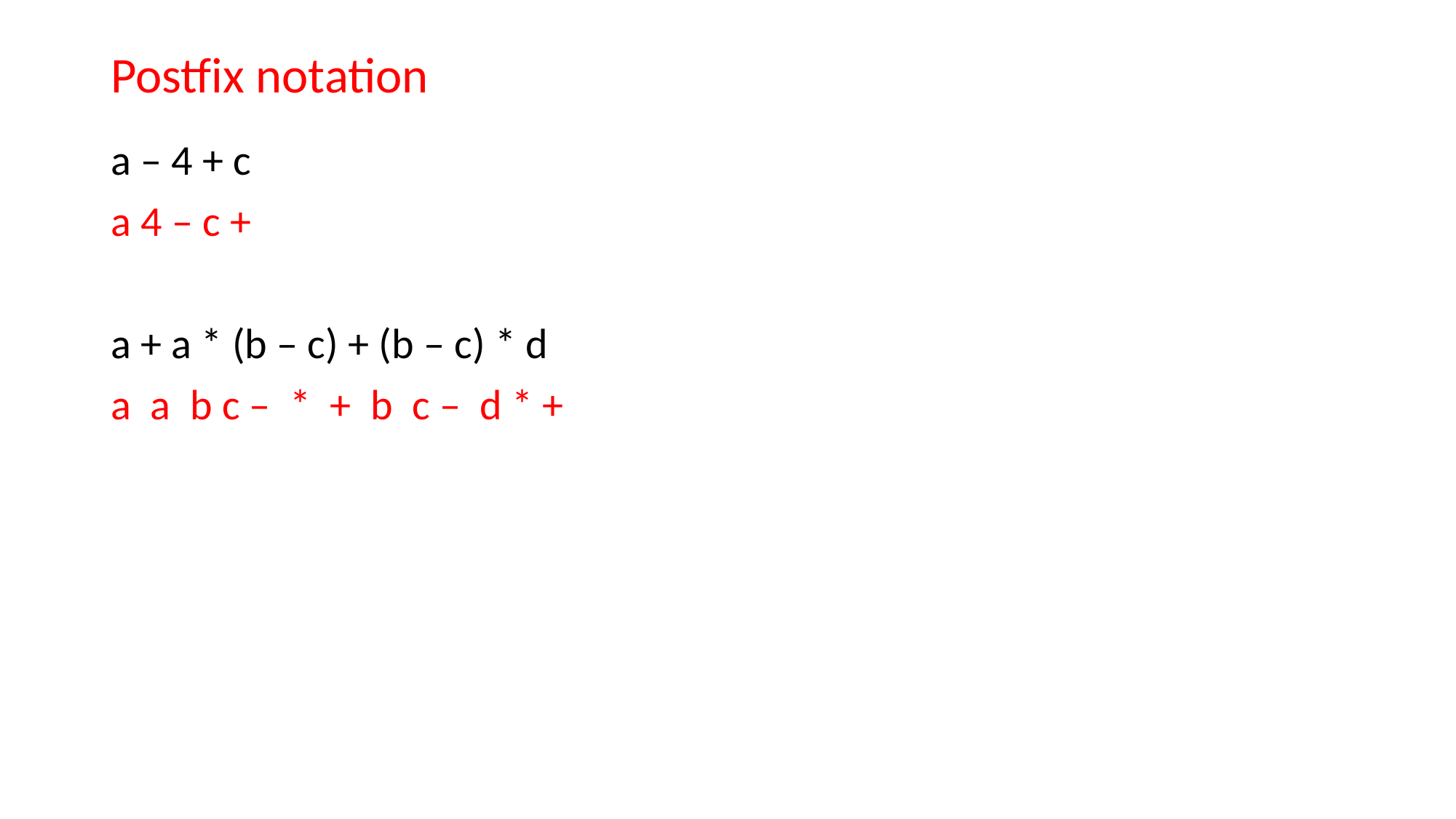

# Postfix notation
a – 4 + c
a 4 – c +

a + a * (b – c) + (b – c) * d
a  a  b c –  *  +  b  c –  d * +